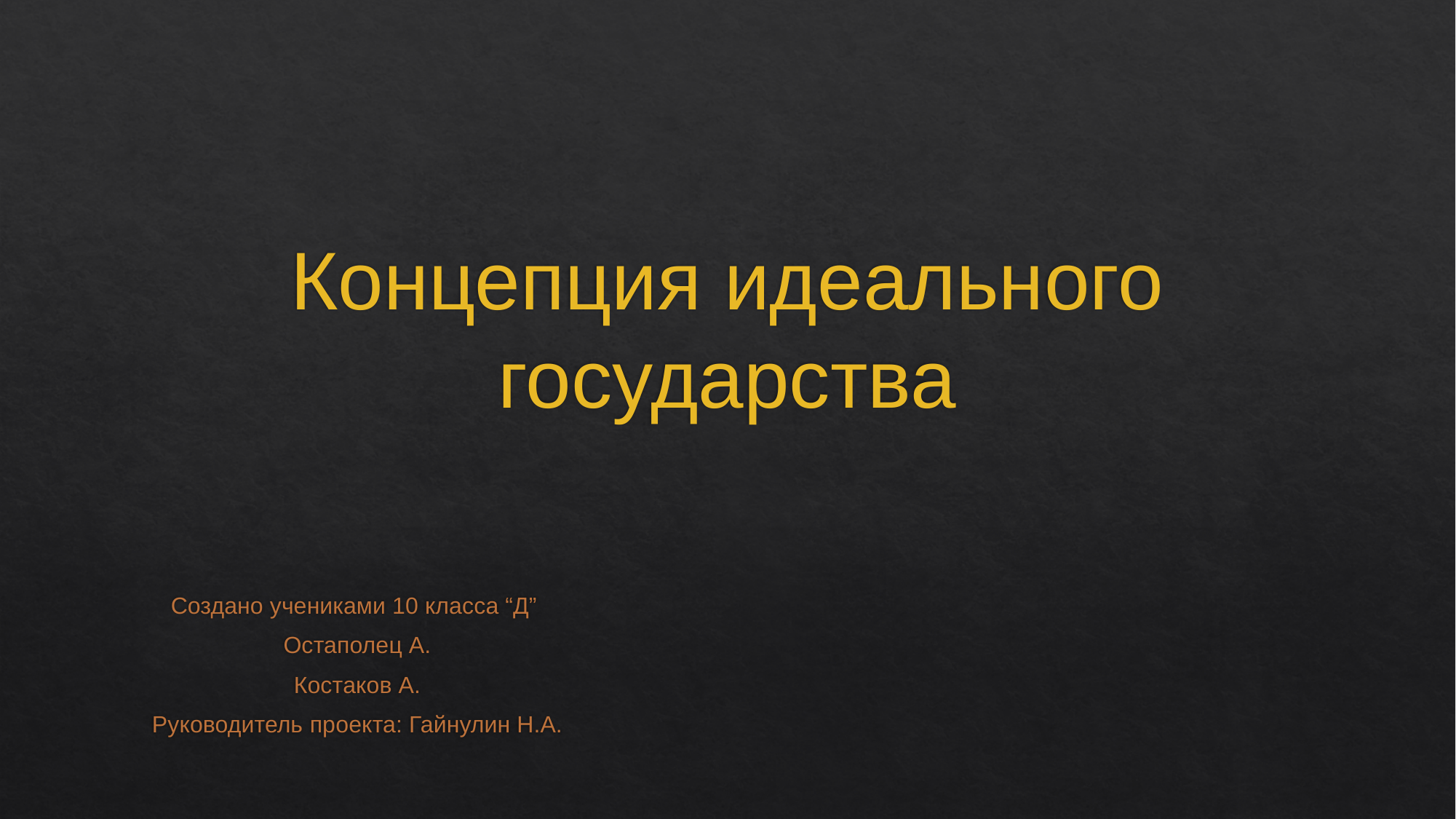

# Концепция идеального государства
Создано учениками 10 класса “Д”
Остаполец А.
Костаков А.
Руководитель проекта: Гайнулин Н.А.